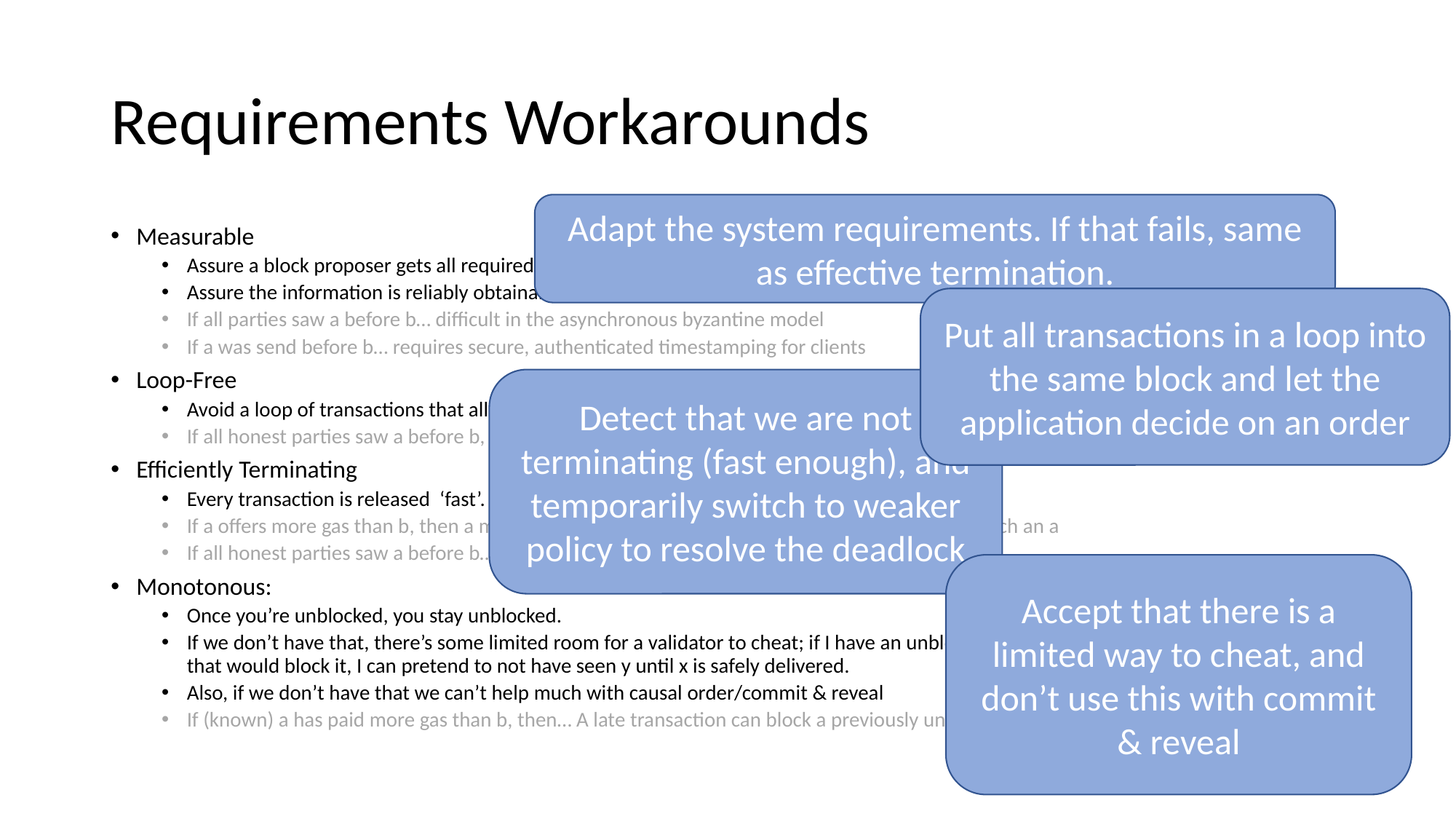

# Requirements Workarounds
Adapt the system requirements. If that fails, same as effective termination.
Measurable
Assure a block proposer gets all required information in the chosen model
Assure the information is reliably obtainable
If all parties saw a before b… difficult in the asynchronous byzantine model
If a was send before b… requires secure, authenticated timestamping for clients
Loop-Free
Avoid a loop of transactions that all need to be scheduled before each other
If all honest parties saw a before b, … potential loops
Efficiently Terminating
Every transaction is released  ‘fast’.
If a offers more gas than b, then a must be scheduled before b…. We’ll never know if there is such an a
If all honest parties saw a before b… there is no upper bound for above loops
Monotonous:
Once you’re unblocked, you stay unblocked.
If we don’t have that, there’s some limited room for a validator to cheat; if I have an unblocked transaction x, and a later transaction y that would block it, I can pretend to not have seen y until x is safely delivered.
Also, if we don’t have that we can’t help much with causal order/commit & reveal
If (known) a has paid more gas than b, then… A late transaction can block a previously unblocked one

Put all transactions in a loop into the same block and let the application decide on an order
Detect that we are not terminating (fast enough), and temporarily switch to weaker policy to resolve the deadlock
Accept that there is a limited way to cheat, and don’t use this with commit & reveal